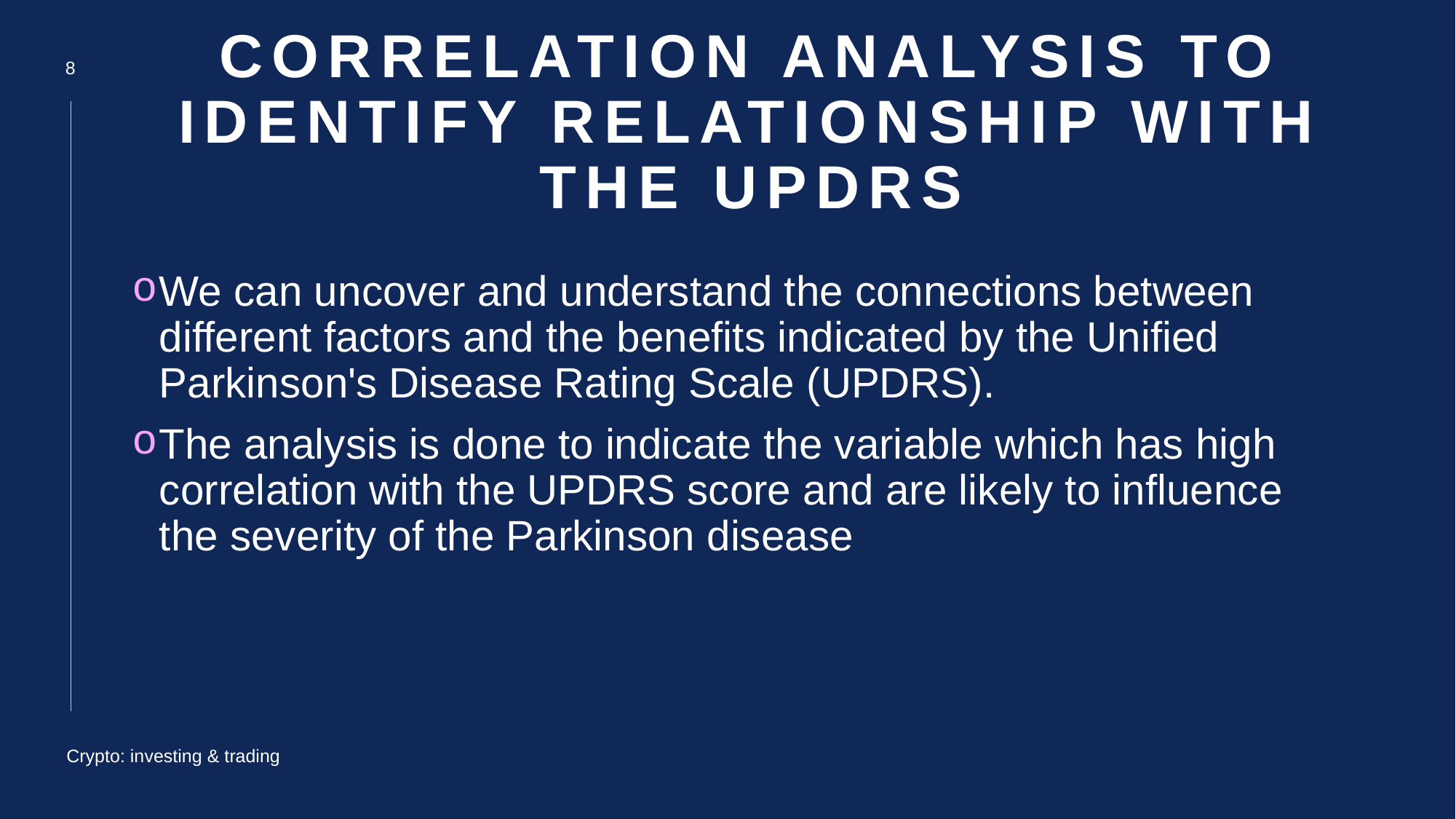

8
# Correlation analysis to identify relationship with the UPDRS
We can uncover and understand the connections between different factors and the benefits indicated by the Unified Parkinson's Disease Rating Scale (UPDRS).
The analysis is done to indicate the variable which has high correlation with the UPDRS score and are likely to influence the severity of the Parkinson disease
Crypto: investing & trading